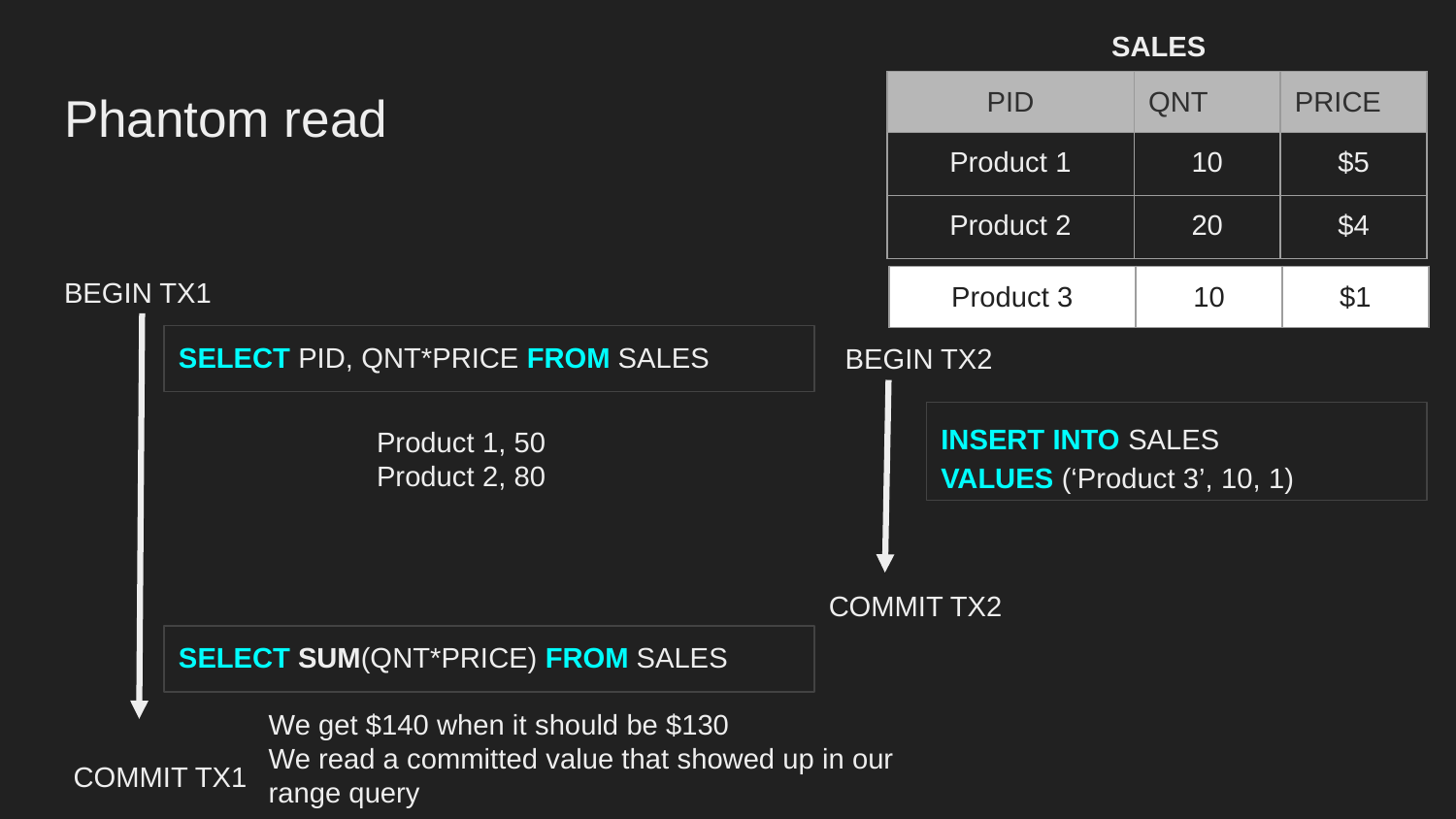

SALES
# Phantom read
| PID | QNT | PRICE |
| --- | --- | --- |
| Product 1 | 10 | $5 |
| Product 2 | 20 | $4 |
BEGIN TX1
| Product 3 | 10 | 1 |
| --- | --- | --- |
| Product 3 | 10 | $1 |
| --- | --- | --- |
SELECT PID, QNT*PRICE FROM SALES
BEGIN TX2
INSERT INTO SALES
VALUES (‘Product 3’, 10, 1)
Product 1, 50
Product 2, 80
COMMIT TX2
SELECT SUM(QNT*PRICE) FROM SALES
We get $140 when it should be $130
We read a committed value that showed up in our range query
COMMIT TX1